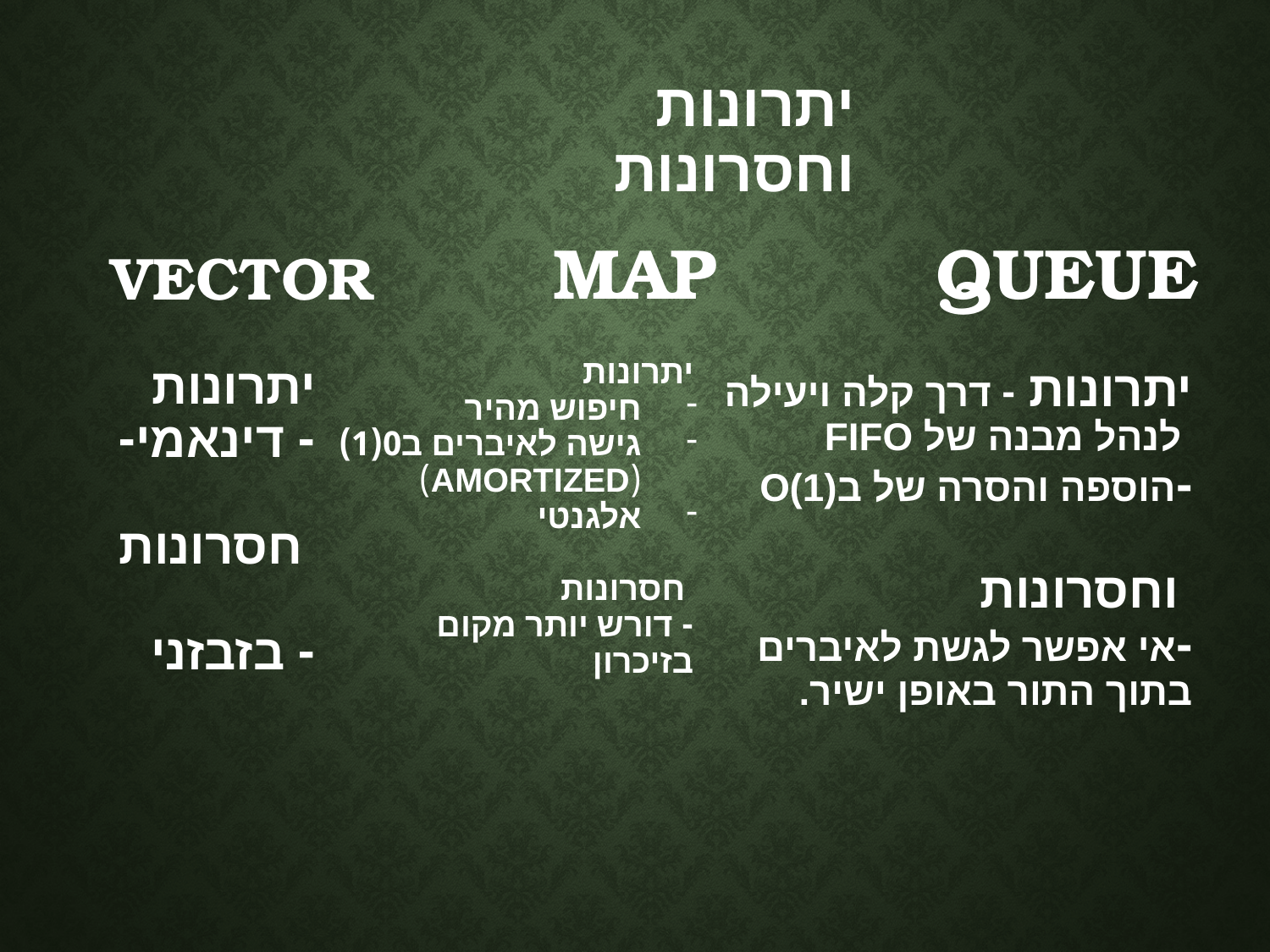

# יתרונות וחסרונות
map
queue
vector
יתרונות - דרך קלה ויעילה
 לנהל מבנה של FIFO
-הוספה והסרה של בo(1)
 וחסרונות
-אי אפשר לגשת לאיברים
בתוך התור באופן ישיר.

יתרונות
- דינאמי-
 חסרונות
- בזבזני
יתרונות
חיפוש מהיר
גישה לאיברים ב0(1) (amortized)
אלגנטי
 חסרונות
- דורש יותר מקום בזיכרון